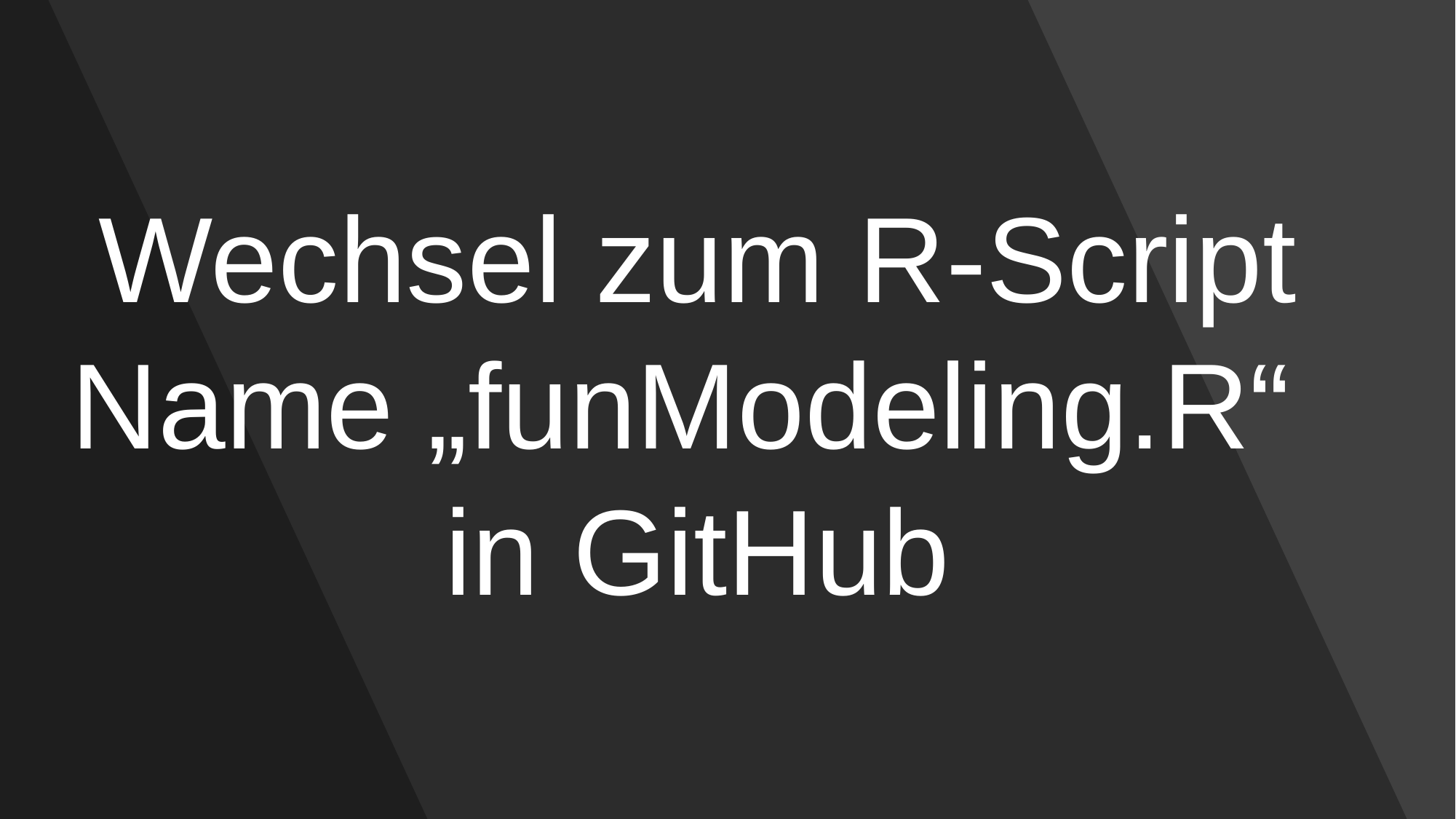

Wechsel zum R-Script
Name „funModeling.R“
in GitHub